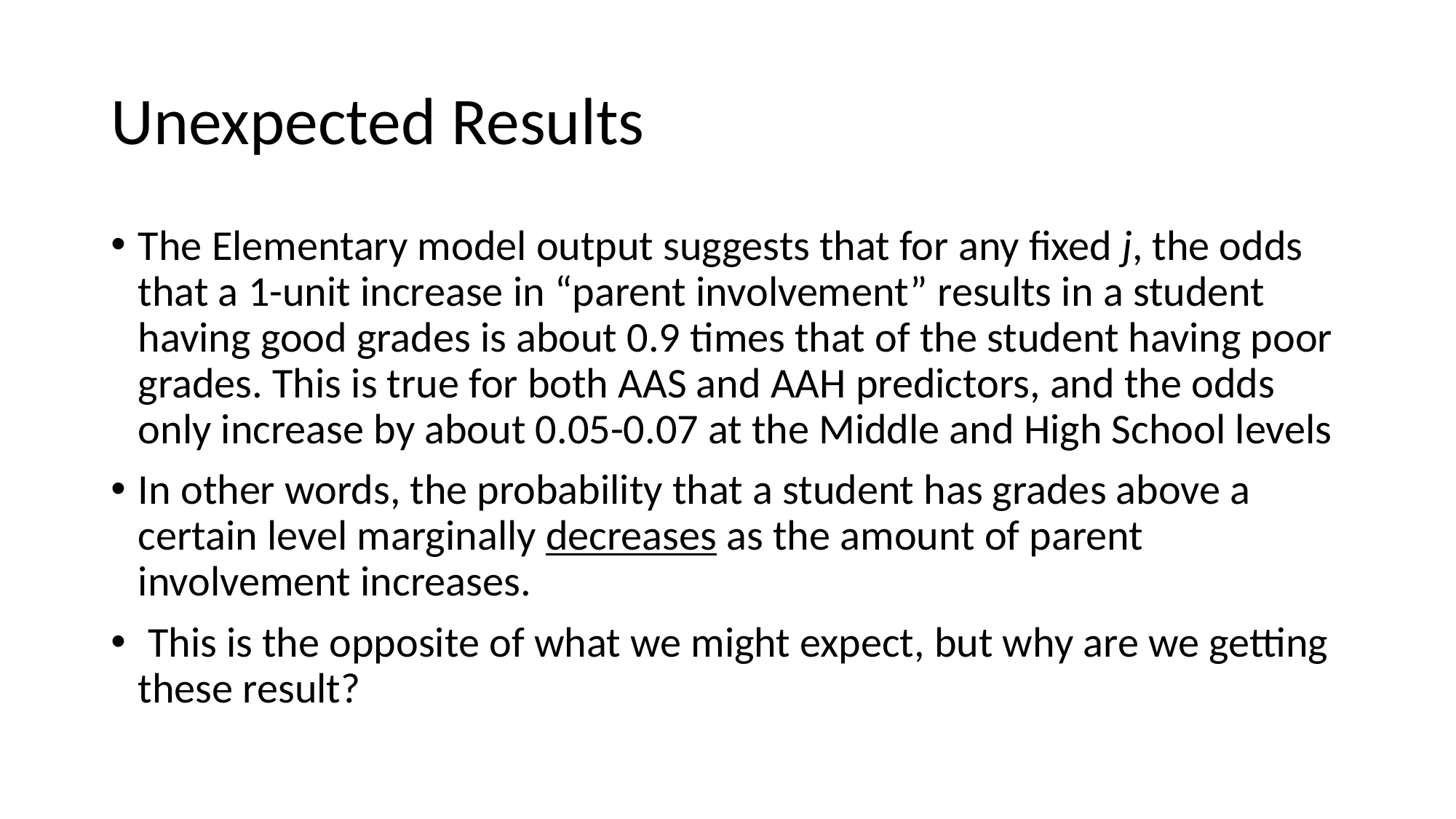

# Unexpected Results
The Elementary model output suggests that for any fixed j, the odds that a 1-unit increase in “parent involvement” results in a student having good grades is about 0.9 times that of the student having poor grades. This is true for both AAS and AAH predictors, and the odds only increase by about 0.05-0.07 at the Middle and High School levels
In other words, the probability that a student has grades above a certain level marginally decreases as the amount of parent involvement increases.
 This is the opposite of what we might expect, but why are we getting these result?